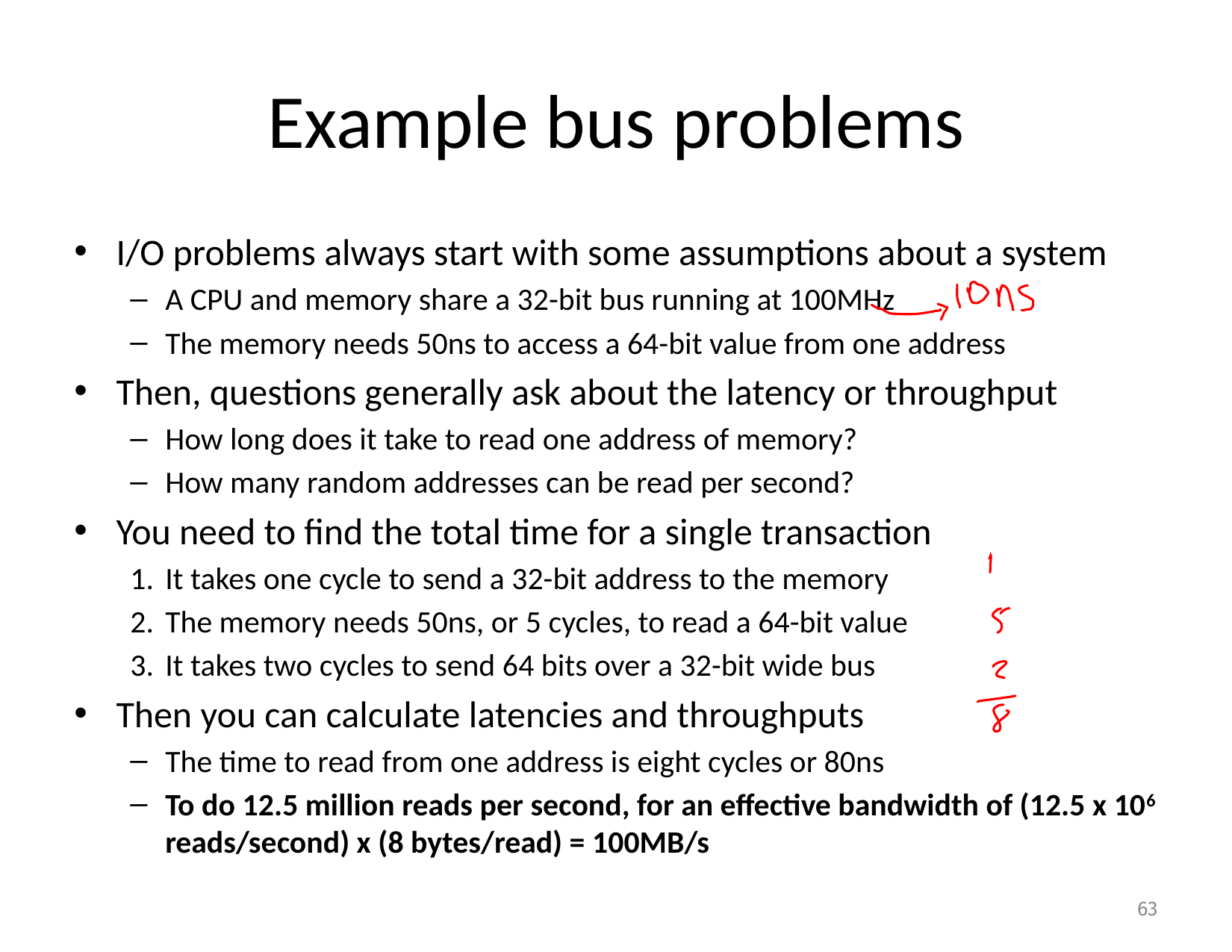

# Example bus problems
I/O problems always start with some assumptions about a system
A CPU and memory share a 32-bit bus running at 100MHz
The memory needs 50ns to access a 64-bit value from one address
Then, questions generally ask about the latency or throughput
How long does it take to read one address of memory?
How many random addresses can be read per second?
You need to find the total time for a single transaction
1.	It takes one cycle to send a 32-bit address to the memory
2.	The memory needs 50ns, or 5 cycles, to read a 64-bit value
3.	It takes two cycles to send 64 bits over a 32-bit wide bus
Then you can calculate latencies and throughputs
The time to read from one address is eight cycles or 80ns
To do 12.5 million reads per second, for an effective bandwidth of (12.5 x 106 reads/second) x (8 bytes/read) = 100MB/s

63